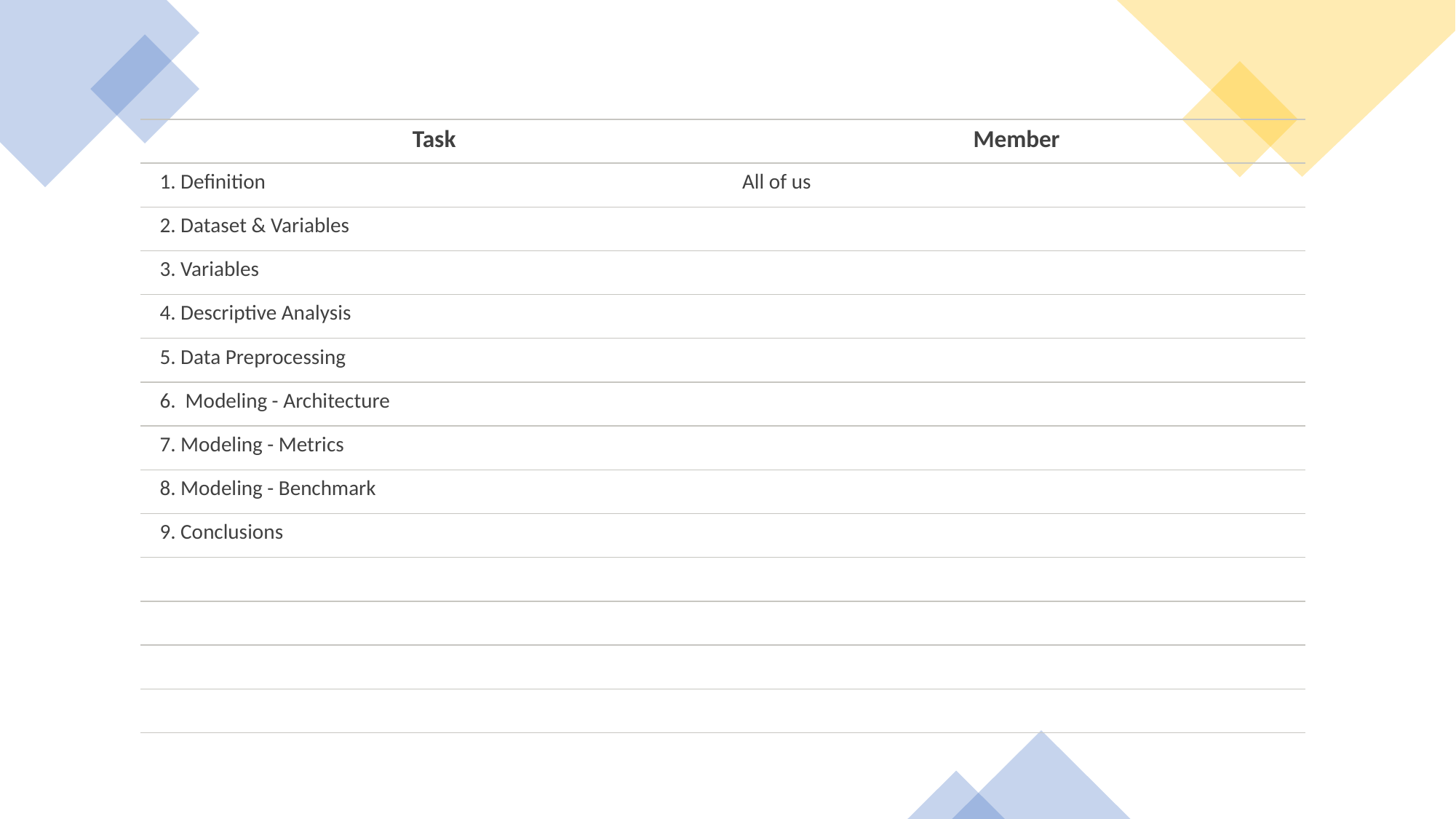

| Task | Member |
| --- | --- |
| 1. Definition | All of us |
| 2. Dataset & Variables |  |
| 3. Variables |  |
| 4. Descriptive Analysis |  |
| 5. Data Preprocessing |  |
| 6. Modeling - Architecture |  |
| 7. Modeling - Metrics |  |
| 8. Modeling - Benchmark |  |
| 9. Conclusions |  |
|  |  |
|  |  |
|  |  |
|  |  |